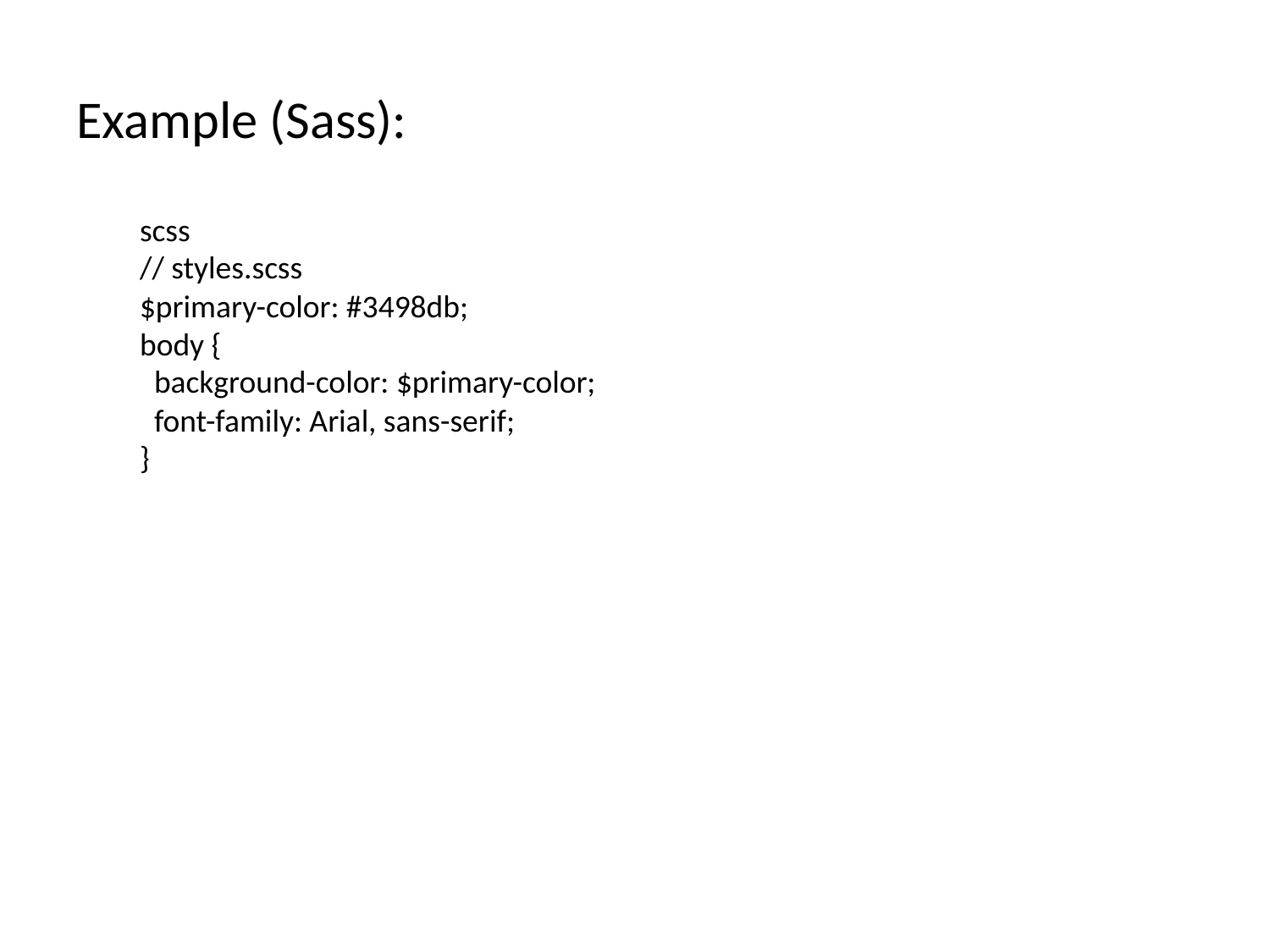

# Example (Sass):

scss
// styles.scss
$primary-color: #3498db;
body {
  background-color: $primary-color;
  font-family: Arial, sans-serif;
}